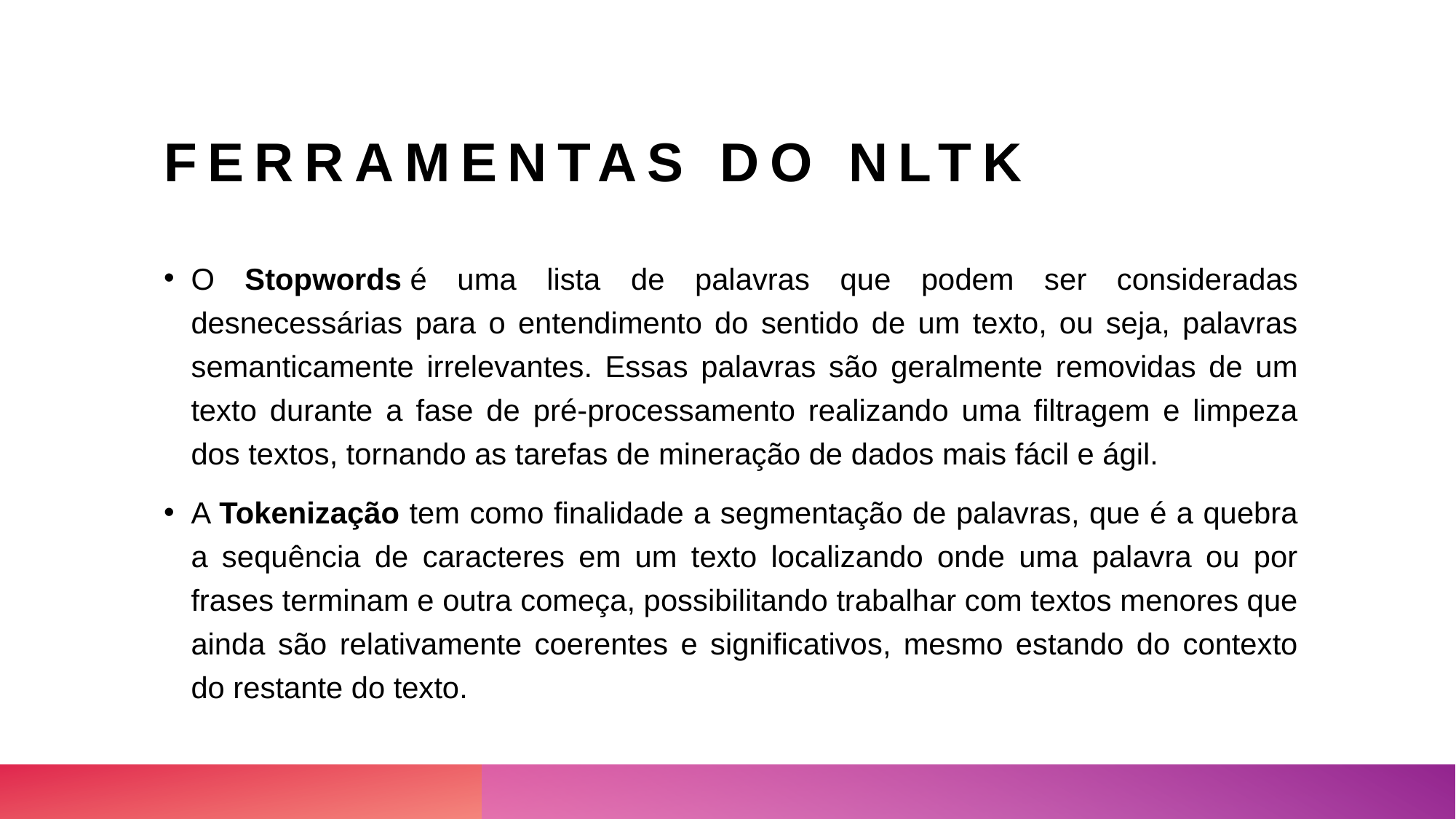

# Ferramentas do NLTK
O Stopwords é uma lista de palavras que podem ser consideradas desnecessárias para o entendimento do sentido de um texto, ou seja, palavras semanticamente irrelevantes. Essas palavras são geralmente removidas de um texto durante a fase de pré-processamento realizando uma filtragem e limpeza dos textos, tornando as tarefas de mineração de dados mais fácil e ágil.
A Tokenização tem como finalidade a segmentação de palavras, que é a quebra a sequência de caracteres em um texto localizando onde uma palavra ou por frases terminam e outra começa, possibilitando trabalhar com textos menores que ainda são relativamente coerentes e significativos, mesmo estando do contexto do restante do texto.